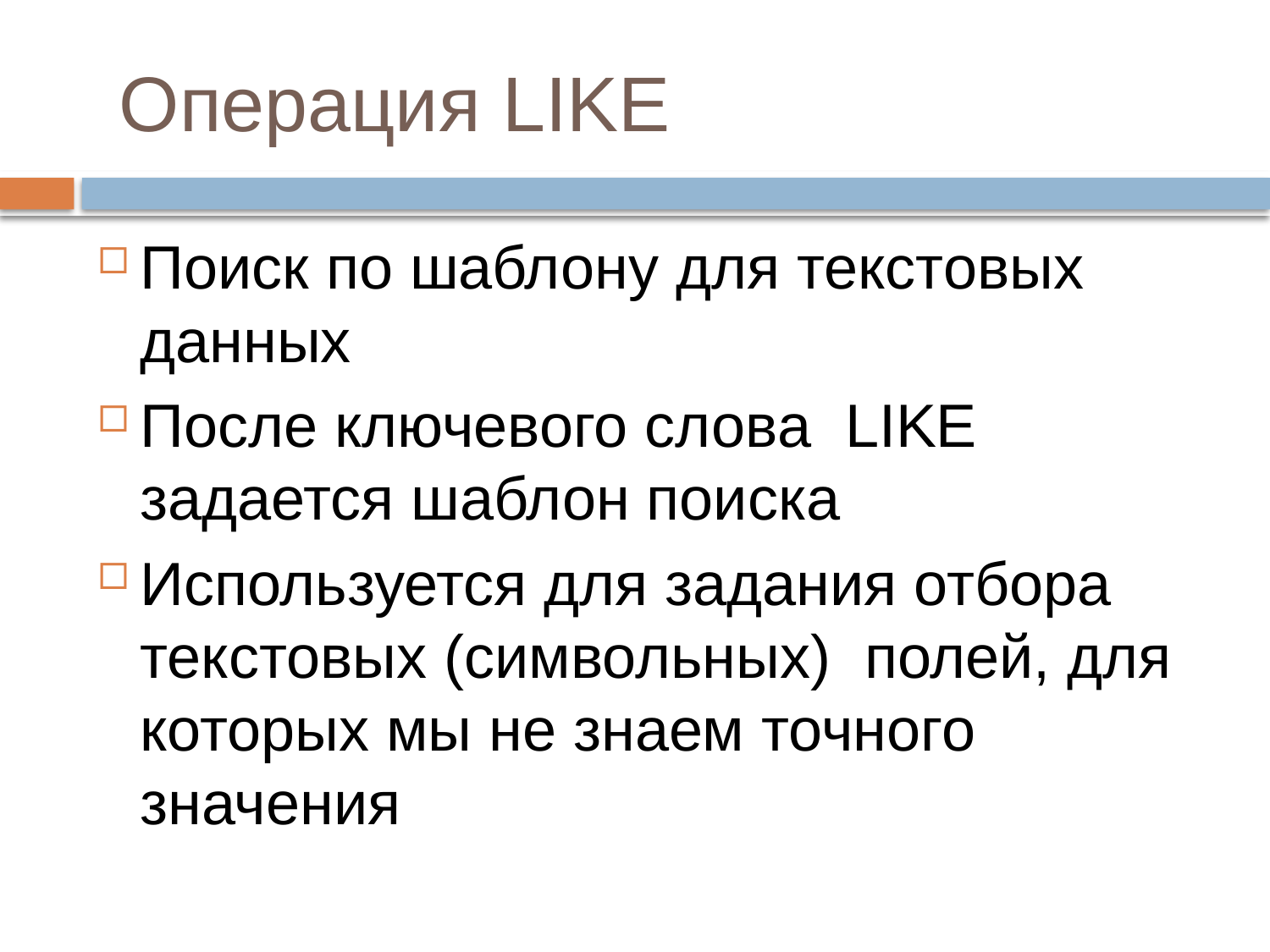

# Операция LIKE
Поиск по шаблону для текстовых данных
После ключевого слова  LIKE	 задается шаблон поиска
Используется для задания отбора текстовых (символьных)  полей, для которых мы не знаем точного значения